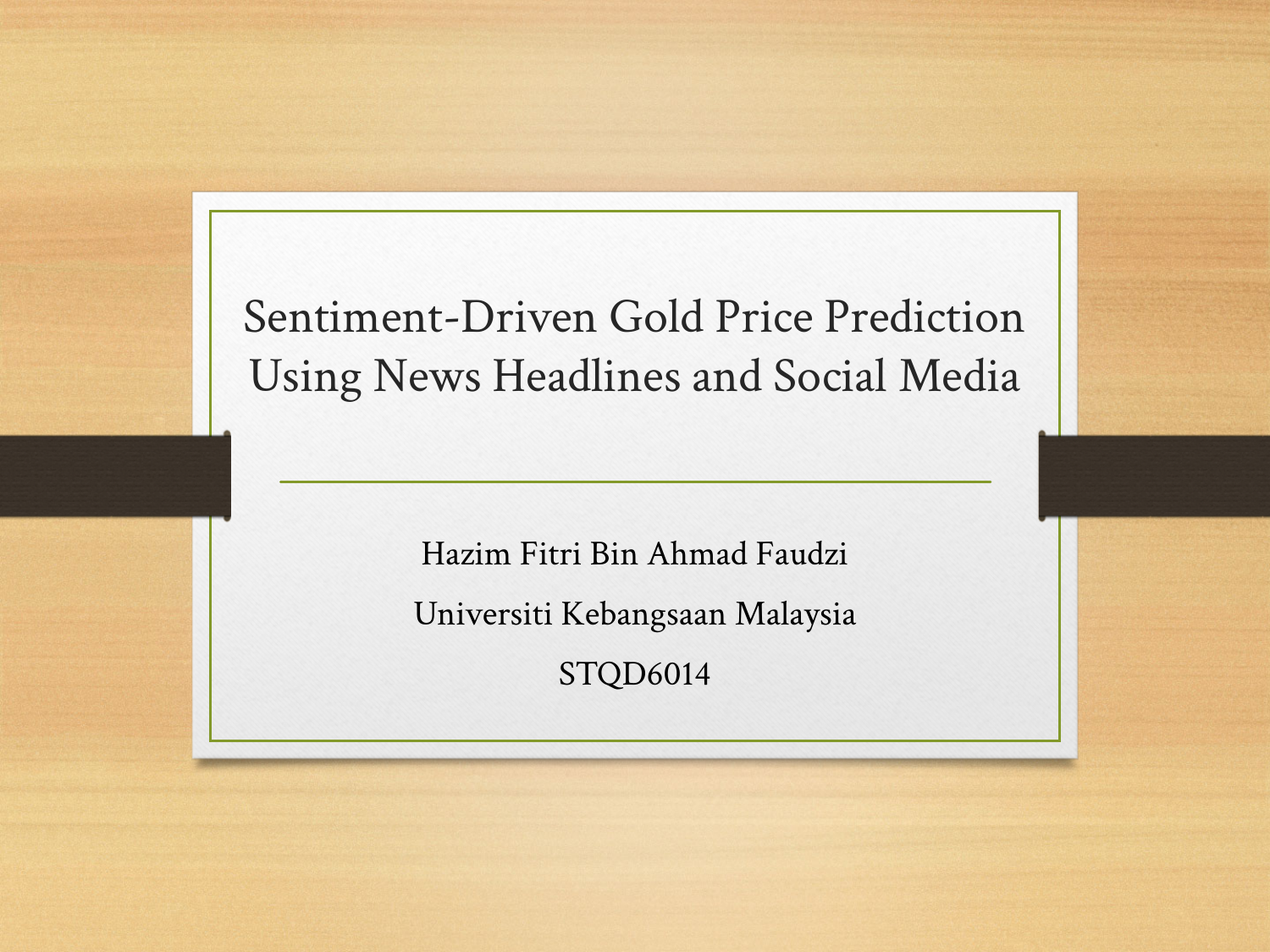

# Sentiment-Driven Gold Price Prediction
Using News Headlines and Social Media
Hazim Fitri Bin Ahmad Faudzi
Universiti Kebangsaan Malaysia
STQD6014